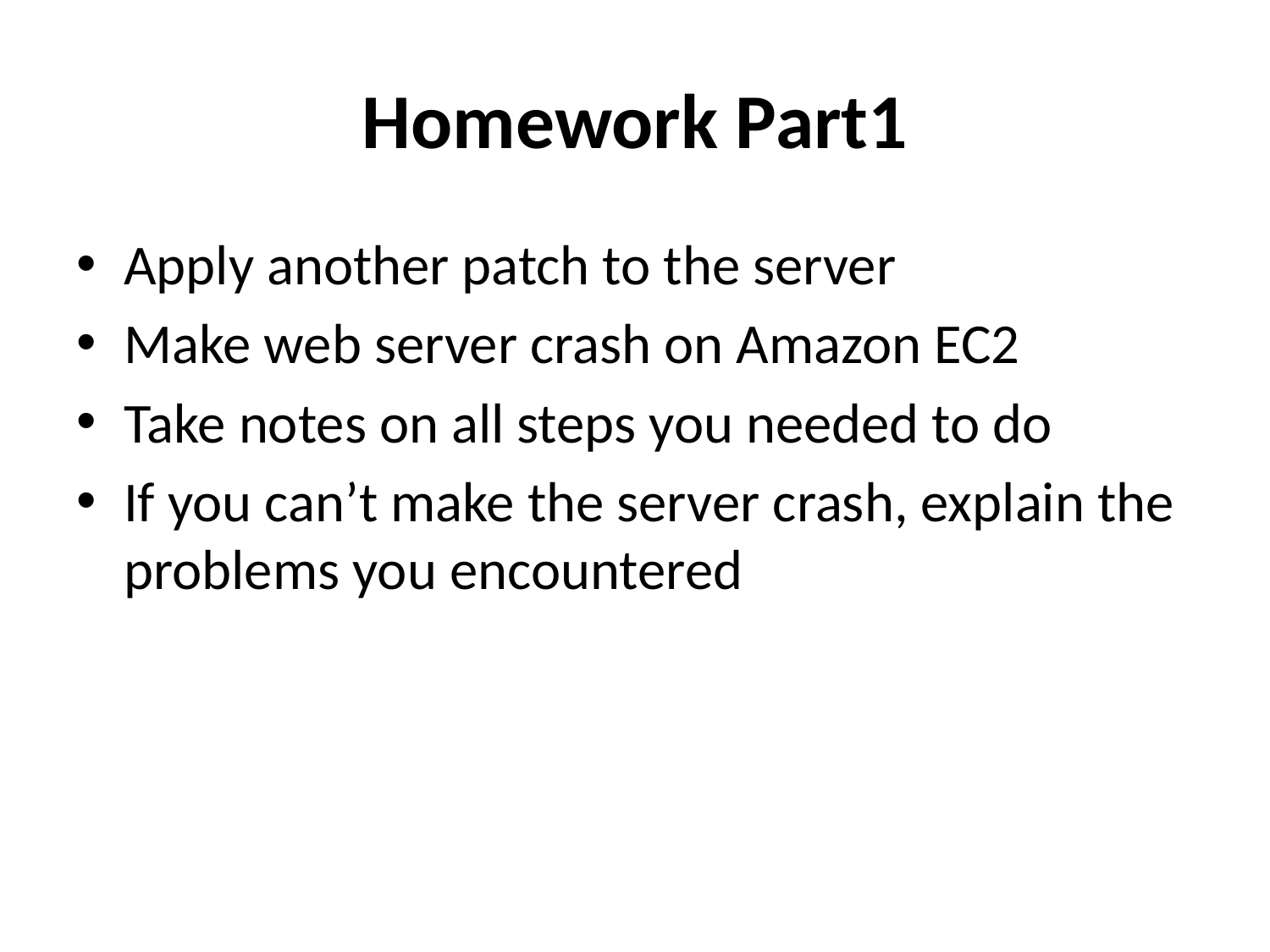

# Homework Part1
Apply another patch to the server
Make web server crash on Amazon EC2
Take notes on all steps you needed to do
If you can’t make the server crash, explain the problems you encountered